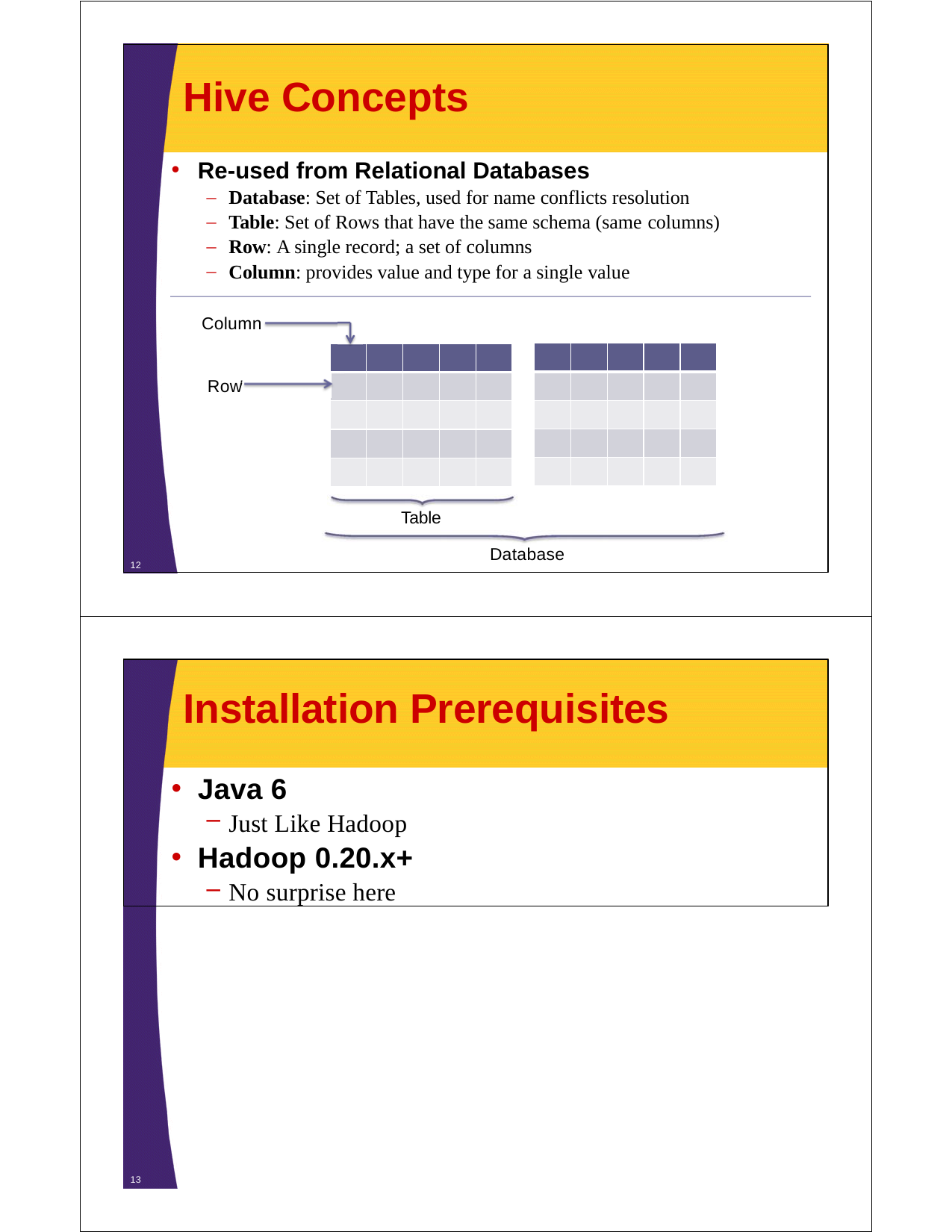

# Hive Concepts
Re-used from Relational Databases
Database: Set of Tables, used for name conflicts resolution
Table: Set of Rows that have the same schema (same columns)
Row: A single record; a set of columns
Column: provides value and type for a single value

Column

Row

|  |  |  |  |  |
| --- | --- | --- | --- | --- |
|  |  |  |  |  |
|  |  |  |  |  |
|  |  |  |  |  |
|  |  |  |  |  |
Table
Database
12

Installation Prerequisites
Java 6
Just Like Hadoop
Hadoop 0.20.x+
No surprise here
13